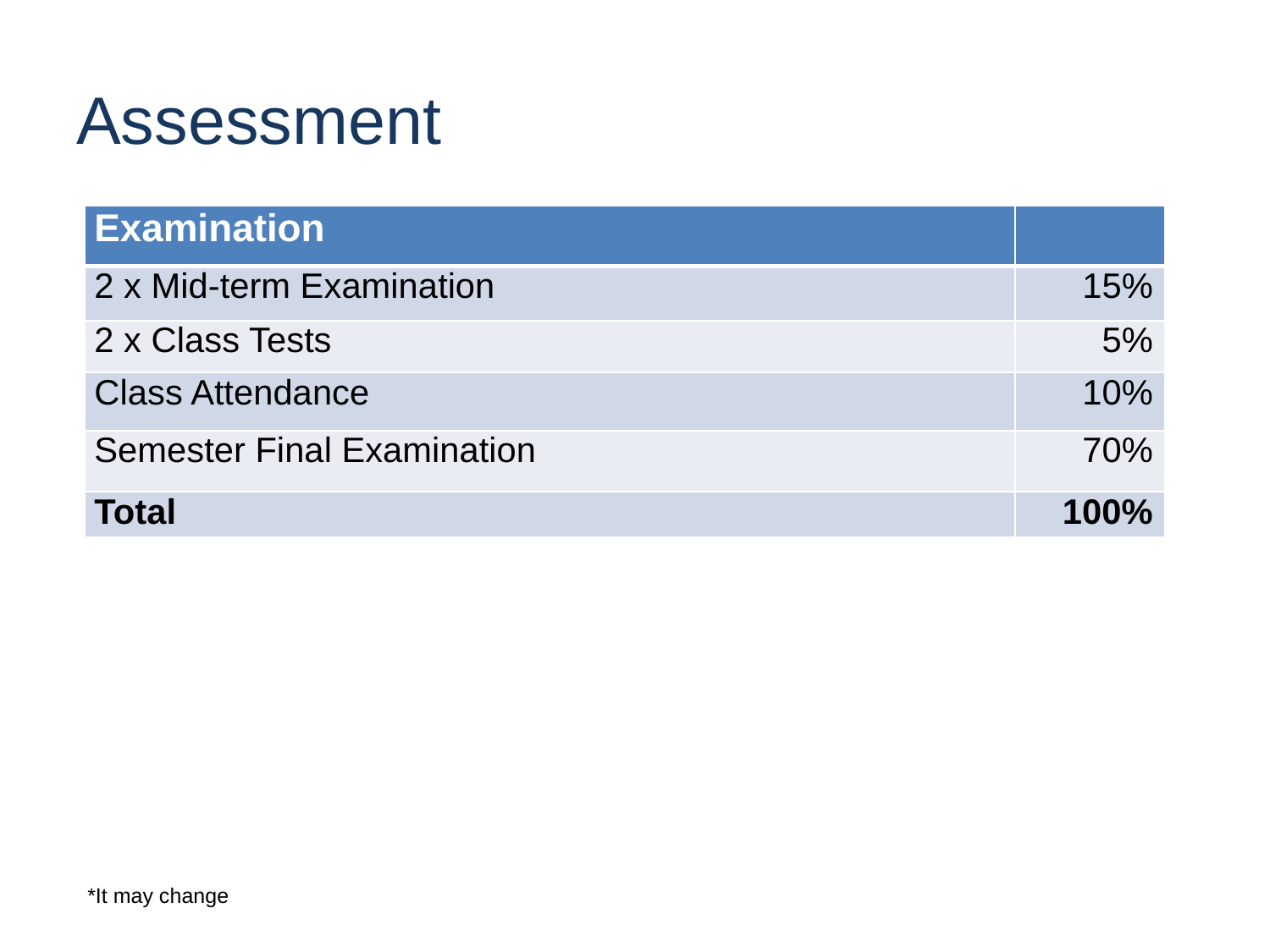

# Assessment
| Examination |  |
| --- | --- |
| 2 x Mid-term Examination | 15% |
| 2 x Class Tests | 5% |
| Class Attendance | 10% |
| Semester Final Examination | 70% |
| Total | 100% |
*It may change